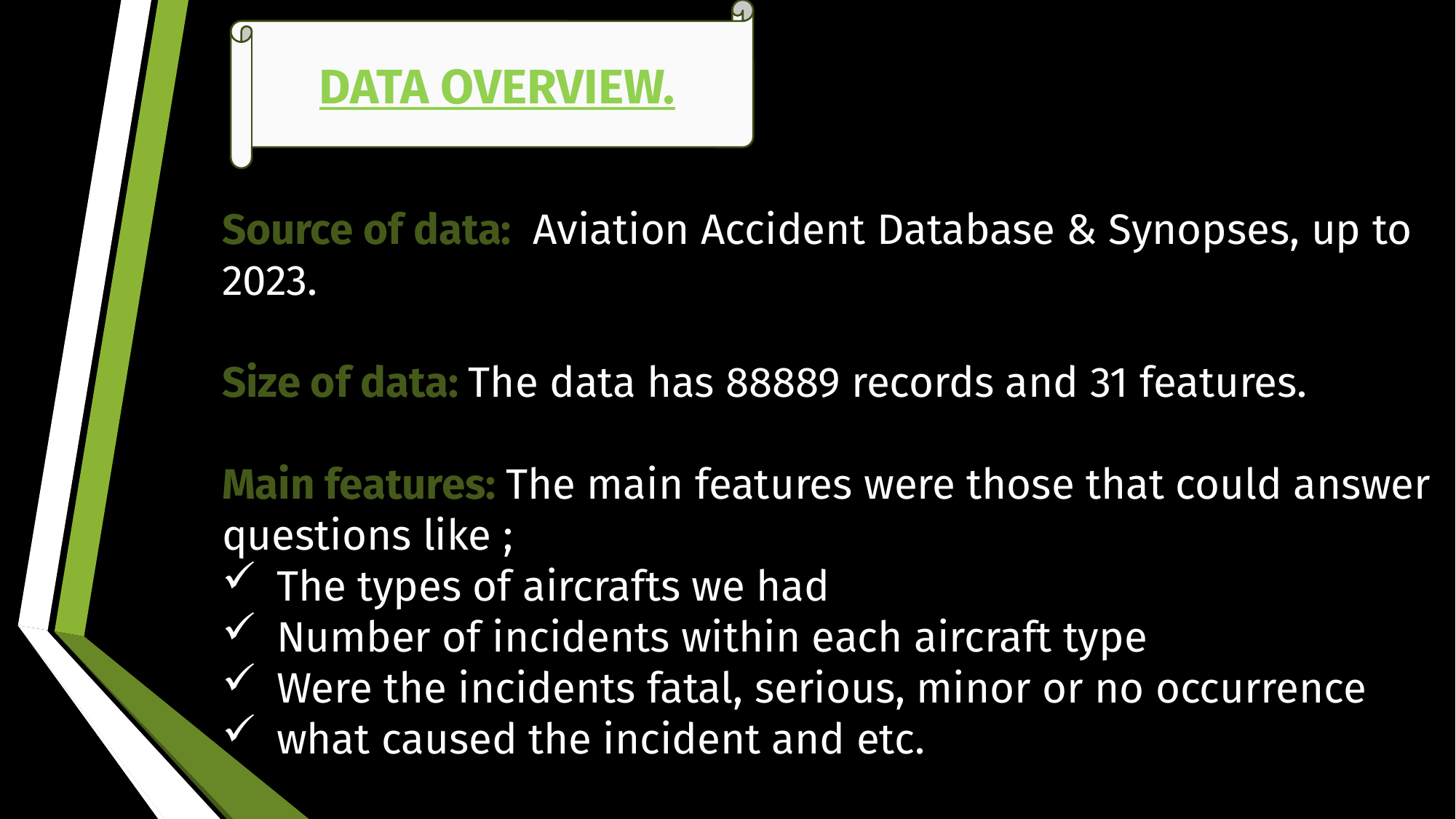

DATA OVERVIEW.

Source of data:  Aviation Accident Database & Synopses, up to 2023.

Size of data: The data has 88889 records and 31 features.

Main features: The main features were those that could answer questions like ;
The types of aircrafts we had
Number of incidents within each aircraft type
Were the incidents fatal, serious, minor or no occurrence
what caused the incident and etc.